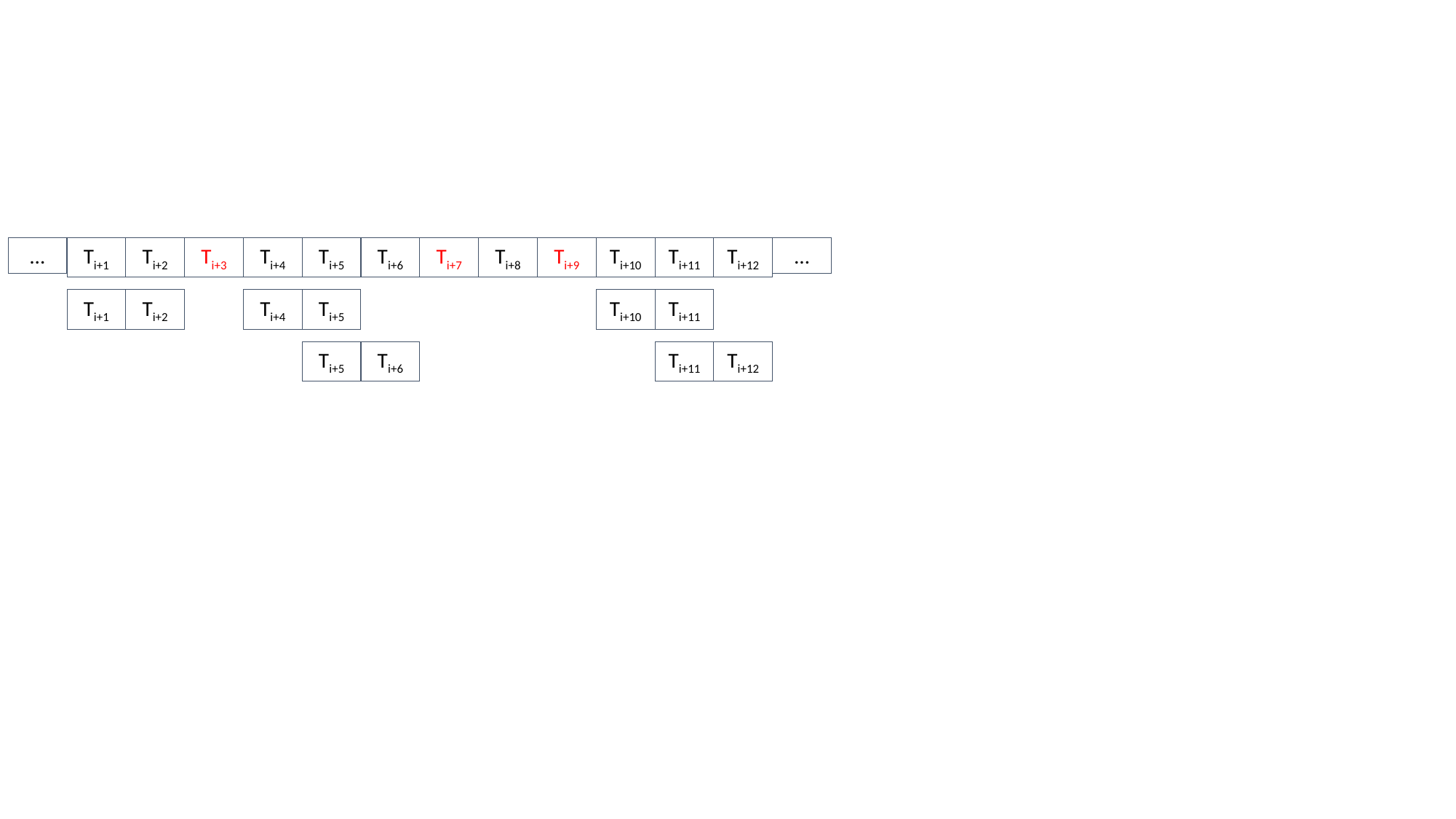

…
Ti+1
Ti+2
Ti+3
Ti+4
Ti+5
Ti+6
Ti+7
Ti+8
Ti+9
Ti+10
Ti+11
Ti+12
…
Ti+1
Ti+2
Ti+4
Ti+5
Ti+10
Ti+11
Ti+5
Ti+6
Ti+11
Ti+12